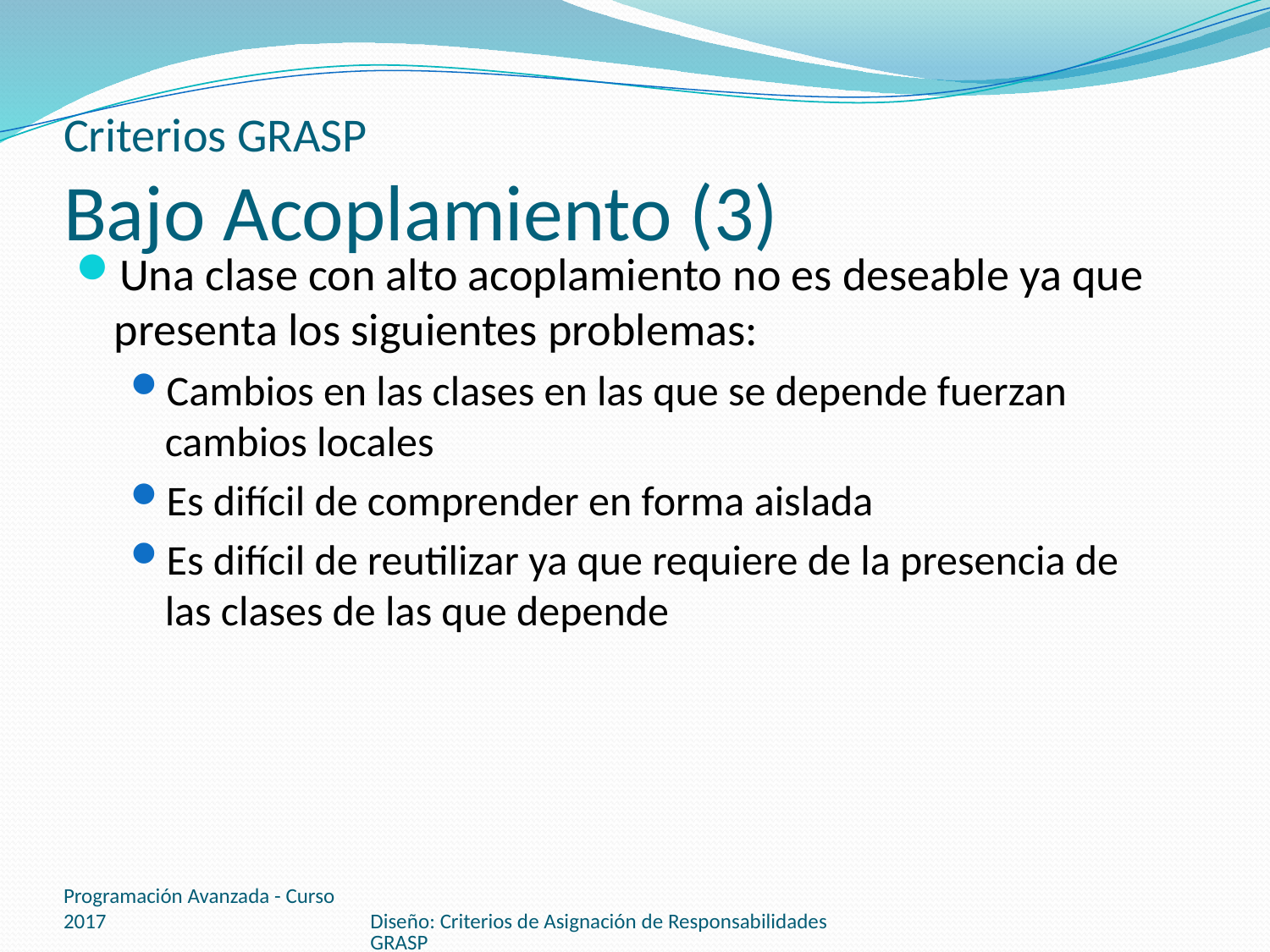

# Criterios GRASP Bajo Acoplamiento (3)
Una clase con alto acoplamiento no es deseable ya que presenta los siguientes problemas:
Cambios en las clases en las que se depende fuerzan cambios locales
Es difícil de comprender en forma aislada
Es difícil de reutilizar ya que requiere de la presencia de las clases de las que depende
Programación Avanzada - Curso 2017
Diseño: Criterios de Asignación de Responsabilidades GRASP